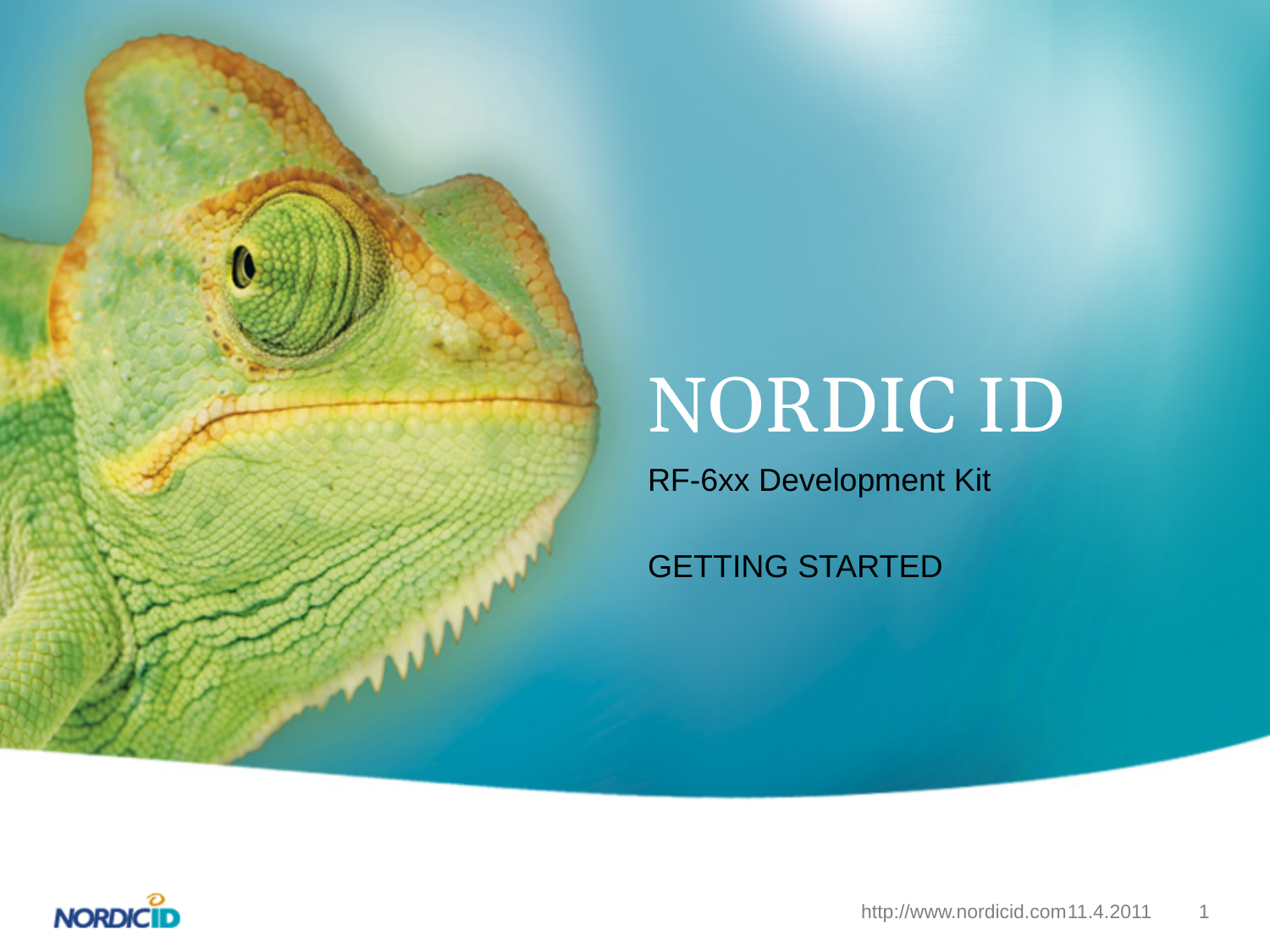

# NORDIC ID
RF-6xx Development Kit

GETTING STARTED
http://www.nordicid.com
11.4.2011
1